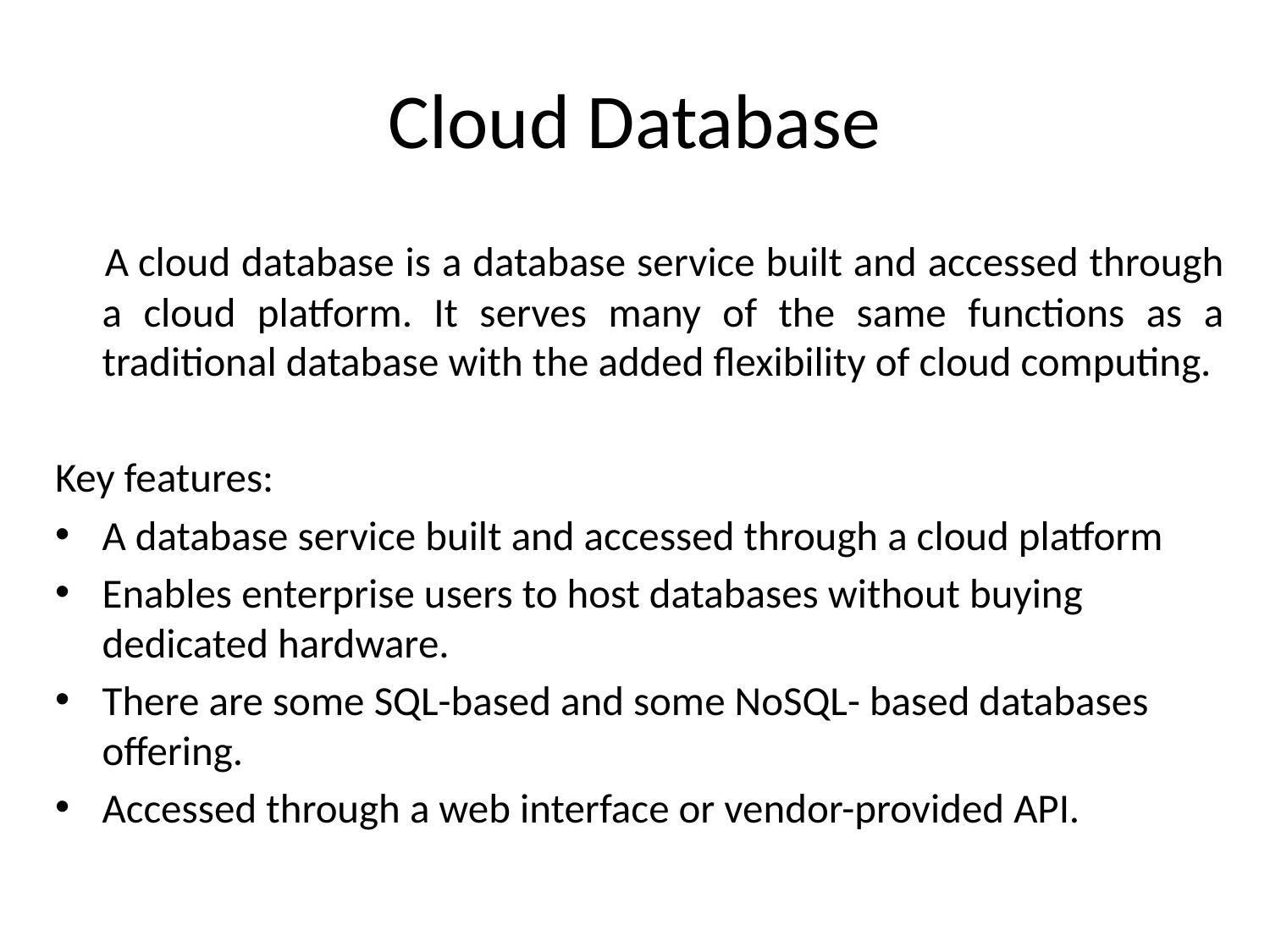

# Cloud Database
    A cloud database is a database service built and accessed through a cloud platform. It serves many of the same functions as a traditional database with the added flexibility of cloud computing.

Key features:
A database service built and accessed through a cloud platform
Enables enterprise users to host databases without buying dedicated hardware.
There are some SQL-based and some NoSQL- based databases offering.
Accessed through a web interface or vendor-provided API.